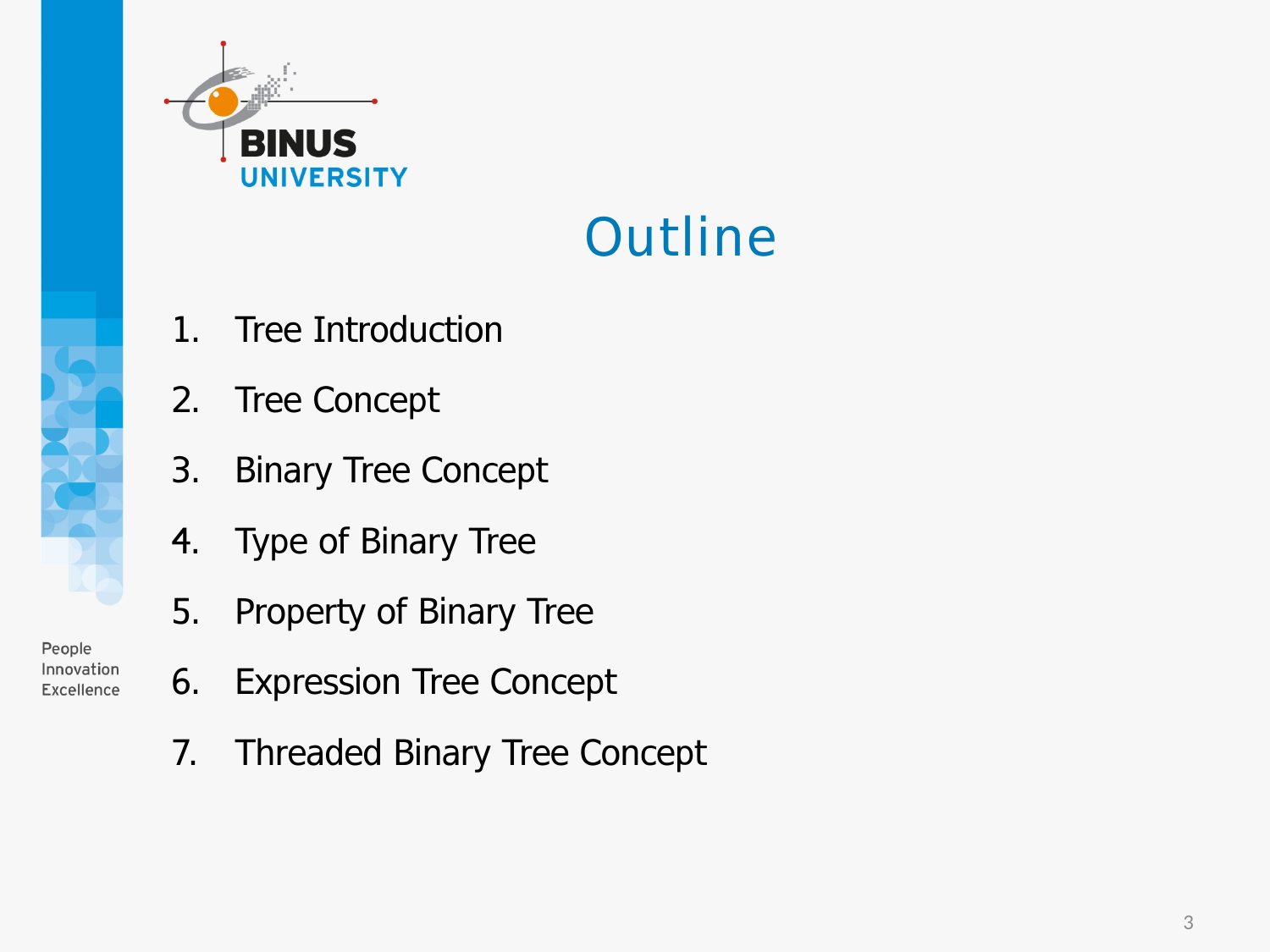

# Outline
Tree Introduction
Tree Concept
Binary Tree Concept
Type of Binary Tree
Property of Binary Tree
Expression Tree Concept
Threaded Binary Tree Concept

3